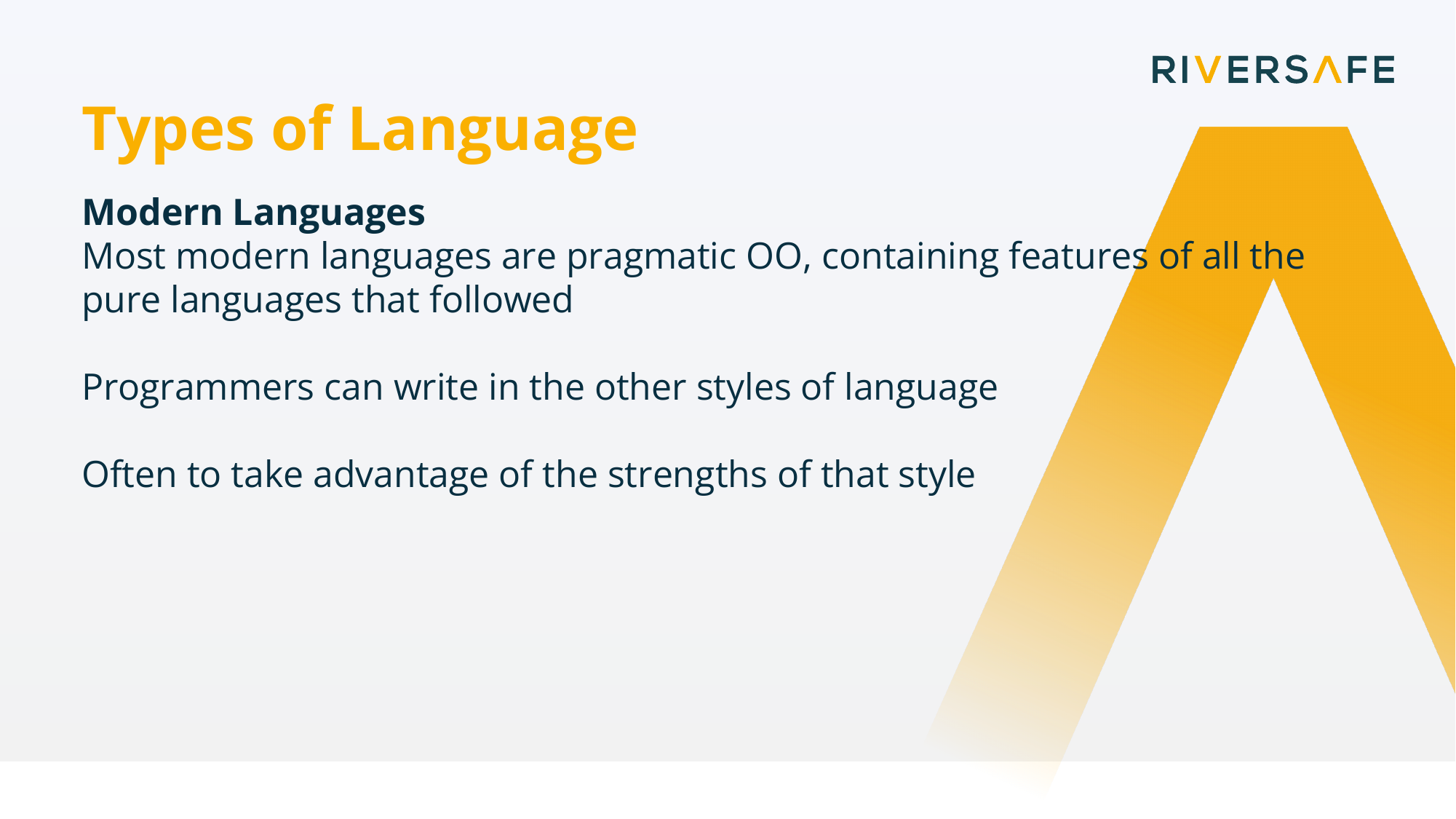

Types of Language
Modern Languages
Most modern languages are pragmatic OO, containing features of all the pure languages that followed
Programmers can write in the other styles of language
Often to take advantage of the strengths of that style